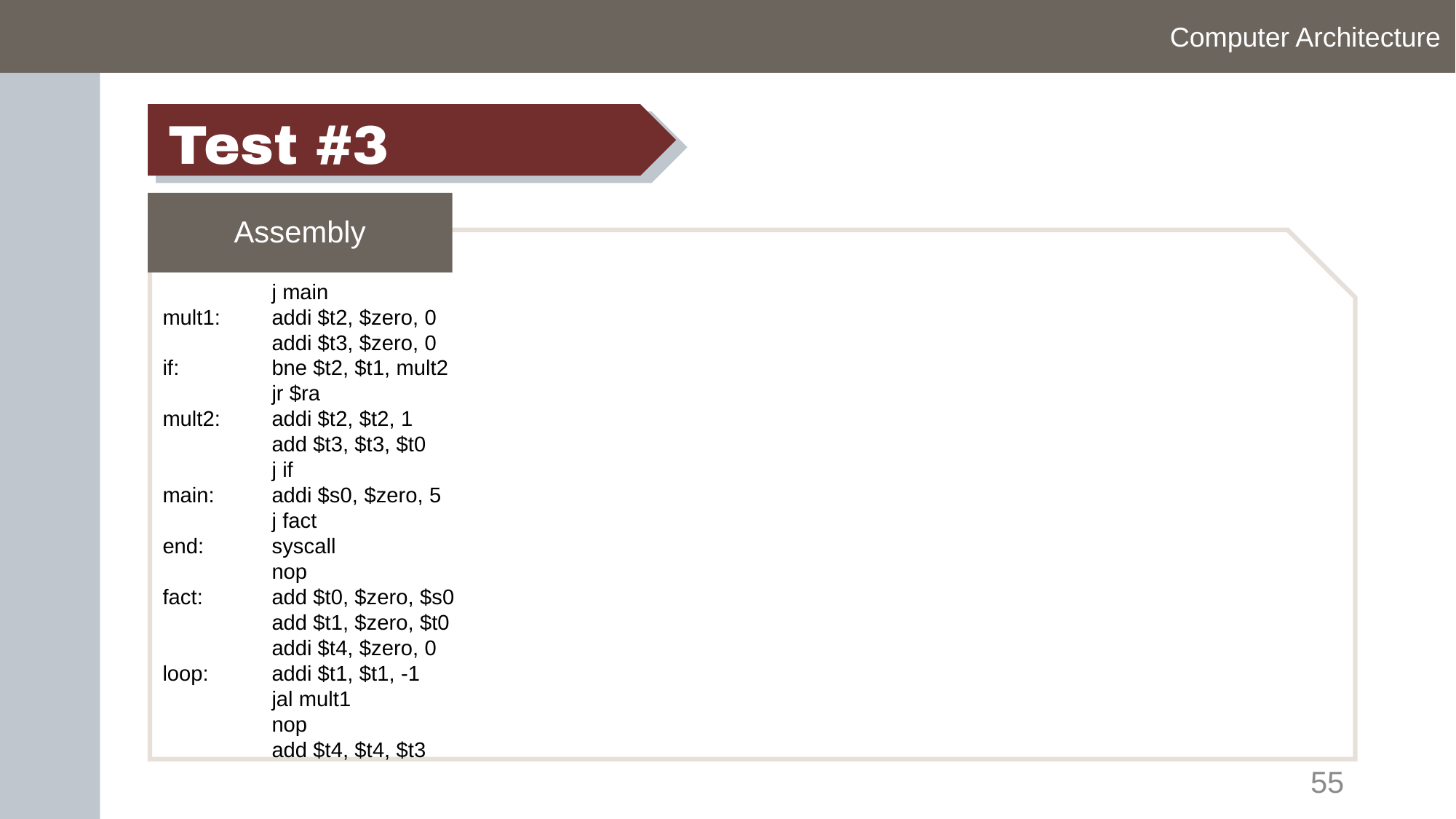

Computer Architecture
Test #3

Assembly

	j main
mult1:	addi $t2, $zero, 0
	addi $t3, $zero, 0
if:	bne $t2, $t1, mult2
	jr $ra
mult2:	addi $t2, $t2, 1
	add $t3, $t3, $t0
	j if
main:	addi $s0, $zero, 5
	j fact
end:	syscall
	nop
fact:	add $t0, $zero, $s0
	add $t1, $zero, $t0
	addi $t4, $zero, 0
loop:	addi $t1, $t1, -1
	jal mult1
	nop
	add $t4, $t4, $t3

55